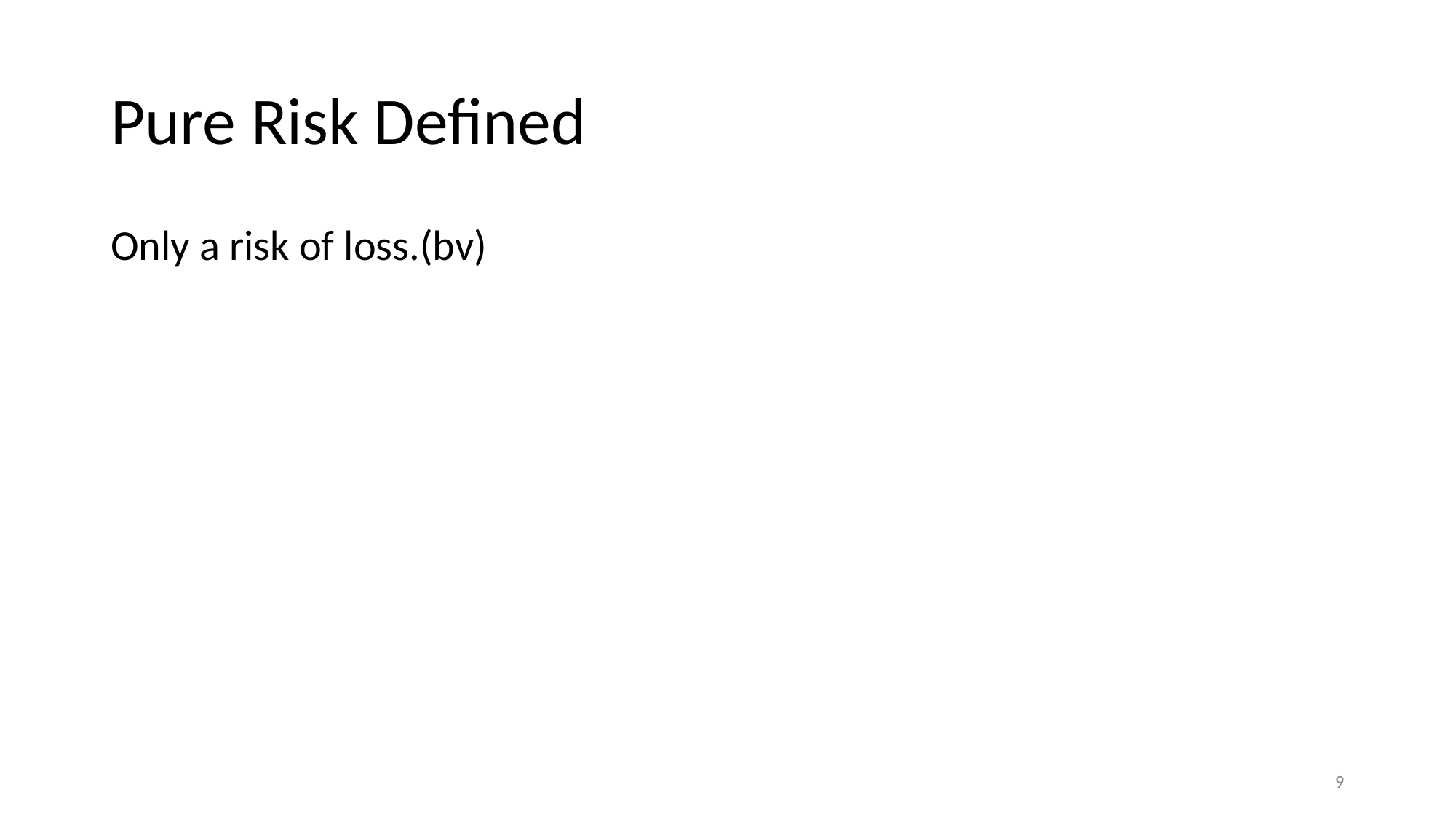

# Pure Risk Defined
Only a risk of loss.(bv)
9